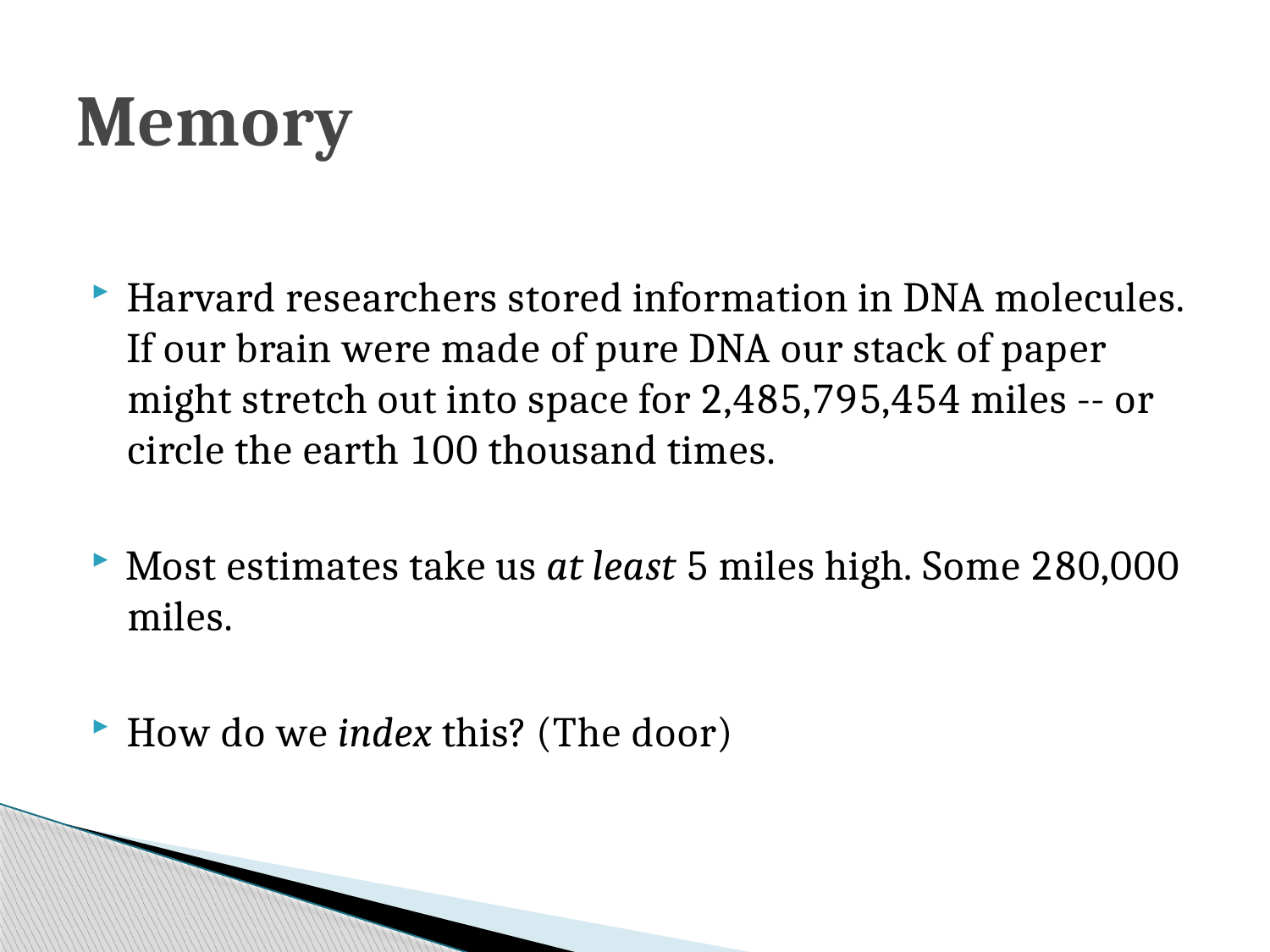

# Memory

Harvard researchers stored information in DNA molecules. If our brain were made of pure DNA our stack of paper might stretch out into space for 2,485,795,454 miles -- or circle the earth 100 thousand times.

Most estimates take us at least 5 miles high. Some 280,000 miles.

How do we index this? (The door)